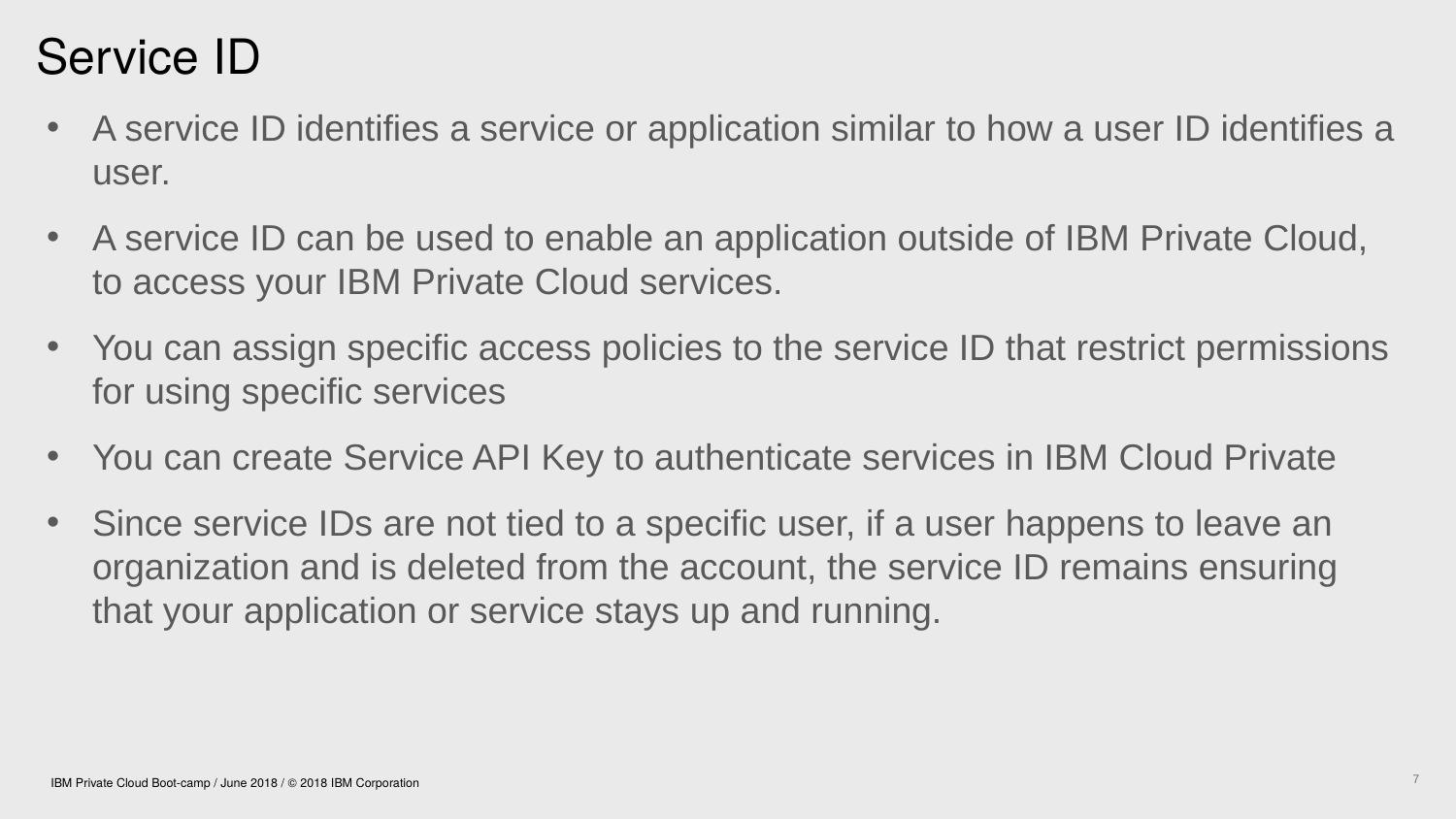

Service ID
A service ID identifies a service or application similar to how a user ID identifies a user.
A service ID can be used to enable an application outside of IBM Private Cloud, to access your IBM Private Cloud services.
You can assign specific access policies to the service ID that restrict permissions for using specific services
You can create Service API Key to authenticate services in IBM Cloud Private
Since service IDs are not tied to a specific user, if a user happens to leave an organization and is deleted from the account, the service ID remains ensuring that your application or service stays up and running.
IBM Private Cloud Boot-camp / June 2018 / © 2018 IBM Corporation
7